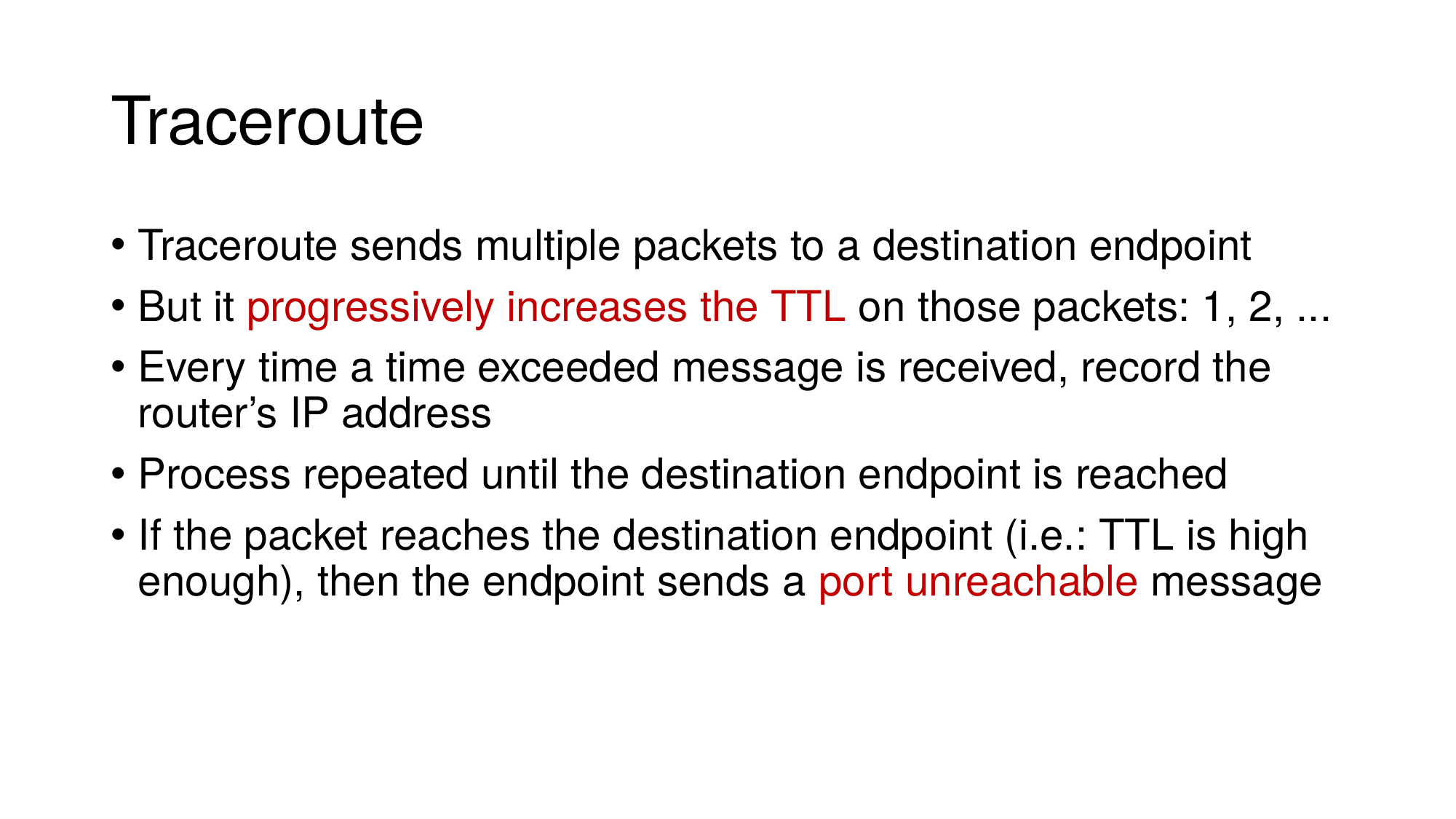

# Traceroute
Traceroute sends multiple packets to a destination endpoint
But it progressively increases the TTL on those packets: 1, 2, ...
Every time a time exceeded message is received, record the router’s IP address
Process repeated until the destination endpoint is reached
If the packet reaches the destination endpoint (i.e.: TTL is high enough), then the endpoint sends a port unreachable message